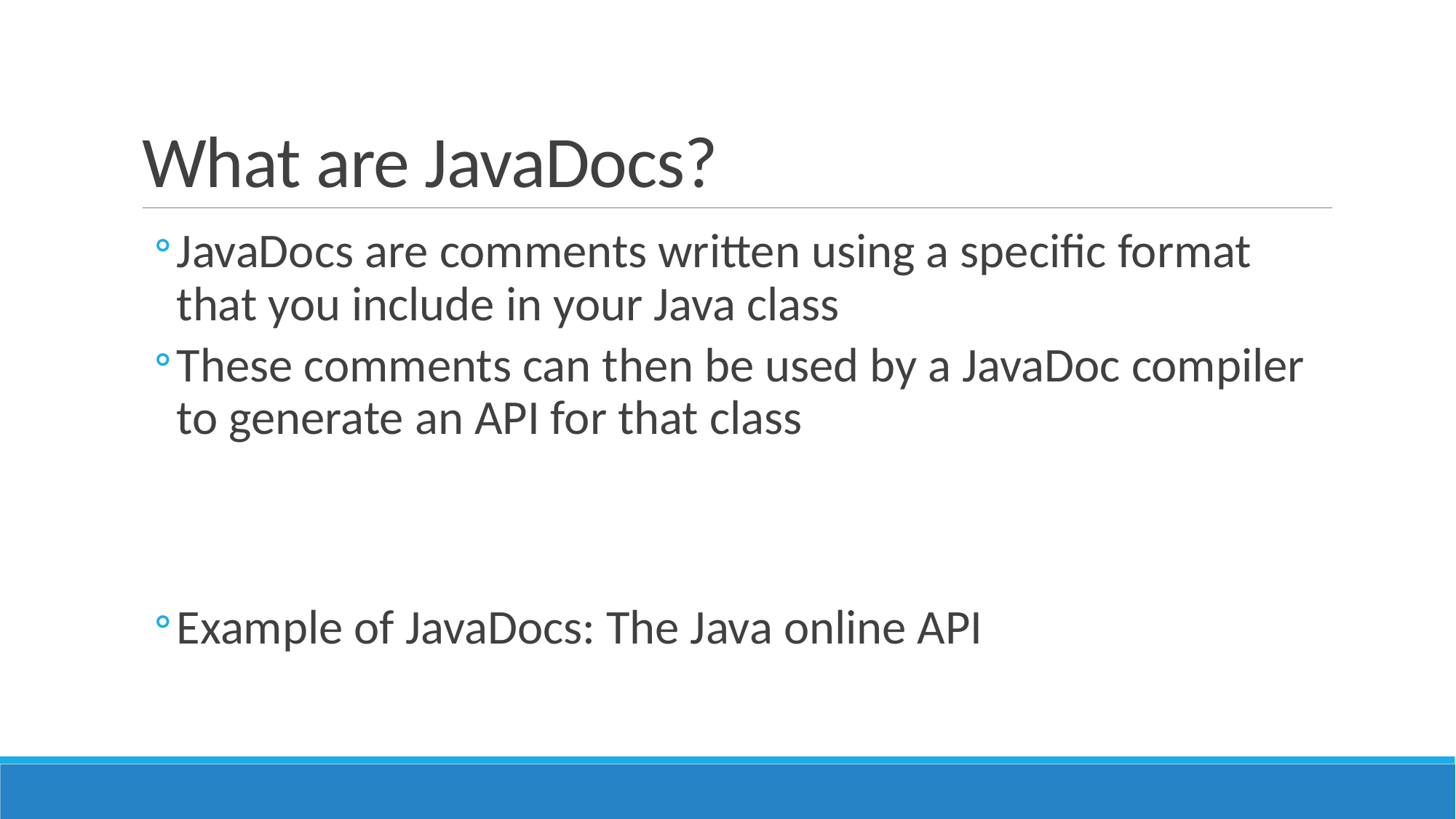

# What are JavaDocs?
JavaDocs are comments written using a specific format that you include in your Java class
These comments can then be used by a JavaDoc compiler to generate an API for that class

Example of JavaDocs: The Java online API